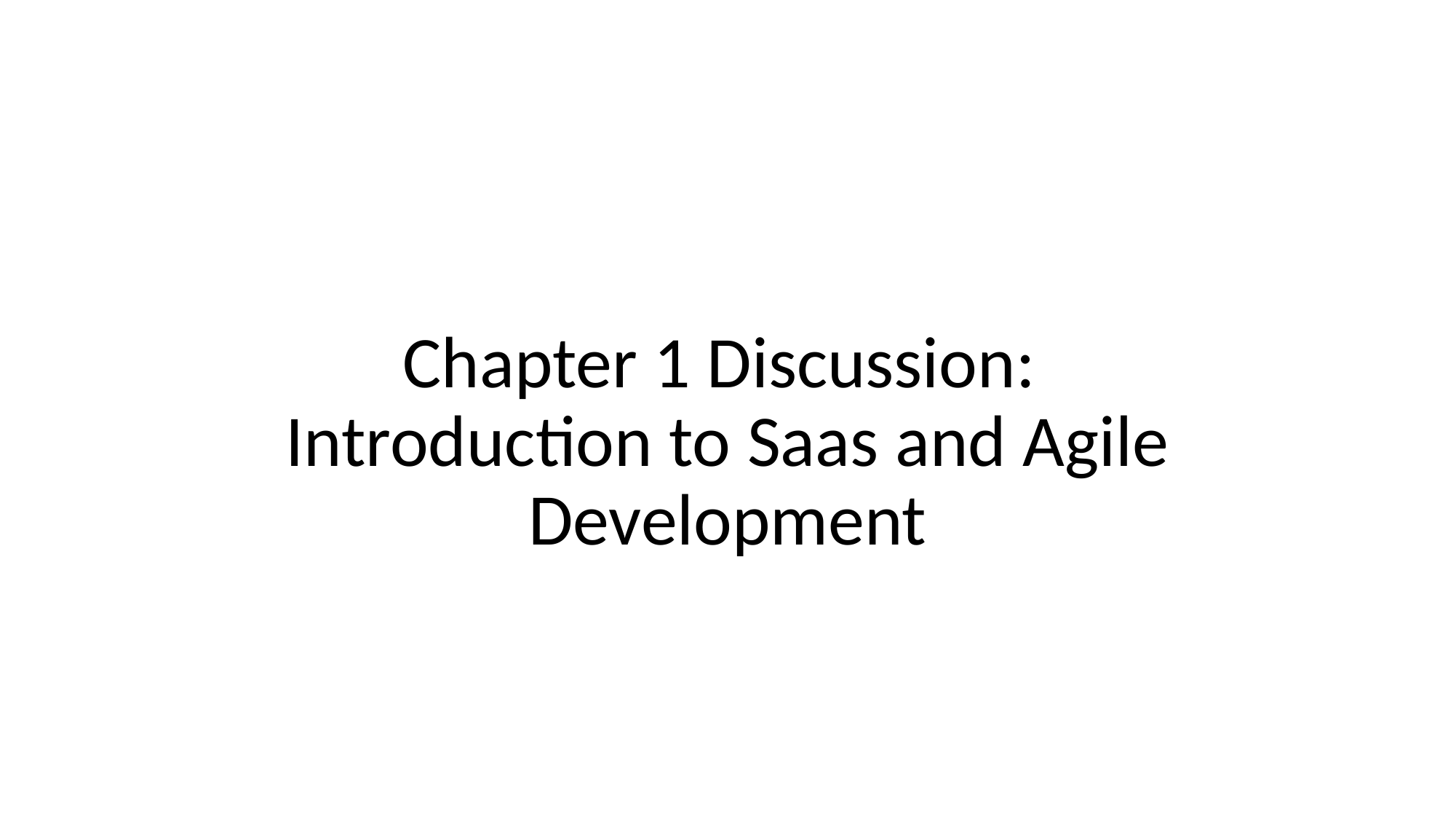

# Chapter 1 Discussion: Introduction to Saas and Agile Development